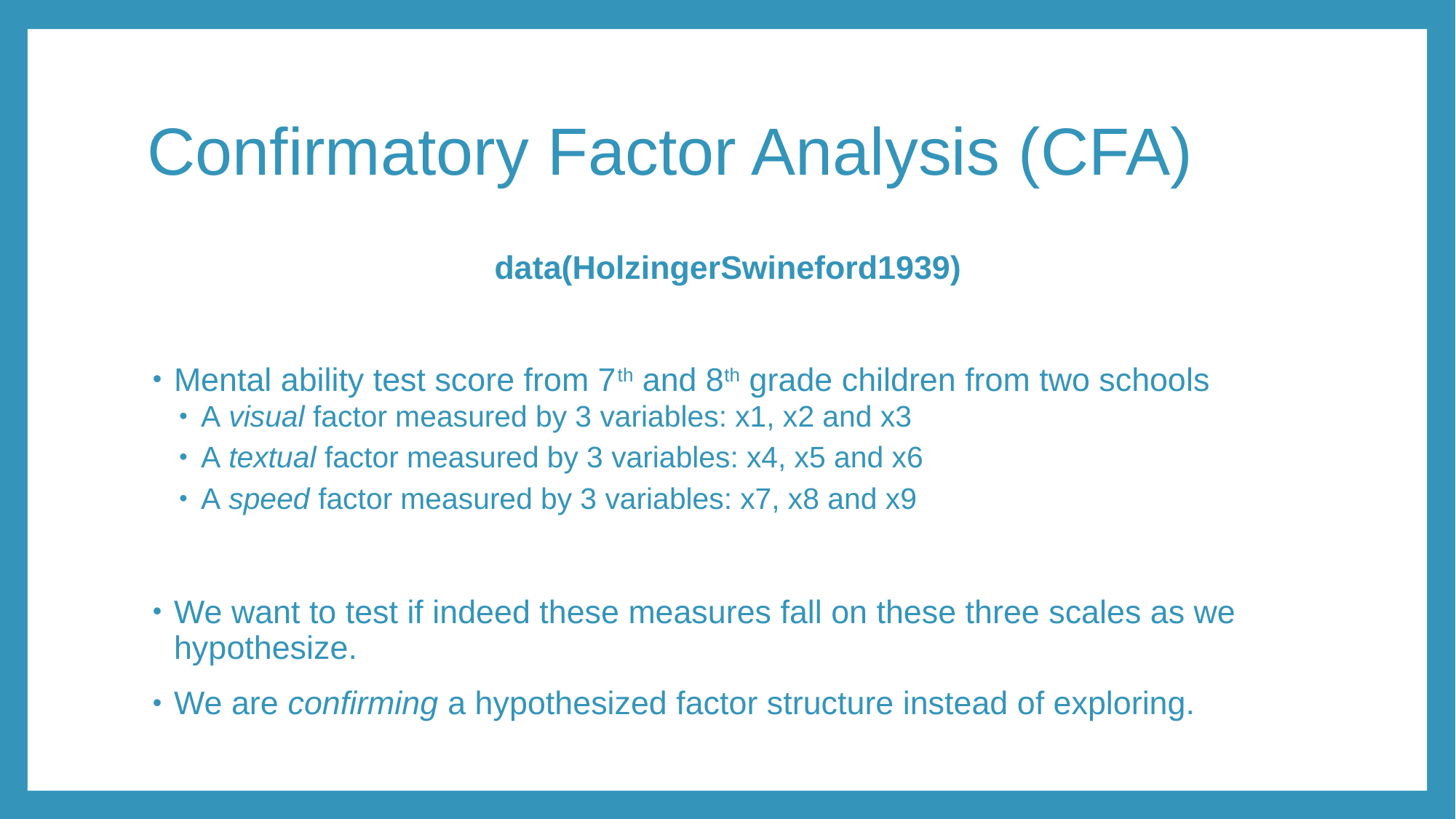

# Confirmatory Factor Analysis (CFA)
data(HolzingerSwineford1939)

Mental ability test score from 7th and 8th grade children from two schools
A visual factor measured by 3 variables: x1, x2 and x3
A textual factor measured by 3 variables: x4, x5 and x6
A speed factor measured by 3 variables: x7, x8 and x9

We want to test if indeed these measures fall on these three scales as we hypothesize.
We are confirming a hypothesized factor structure instead of exploring.